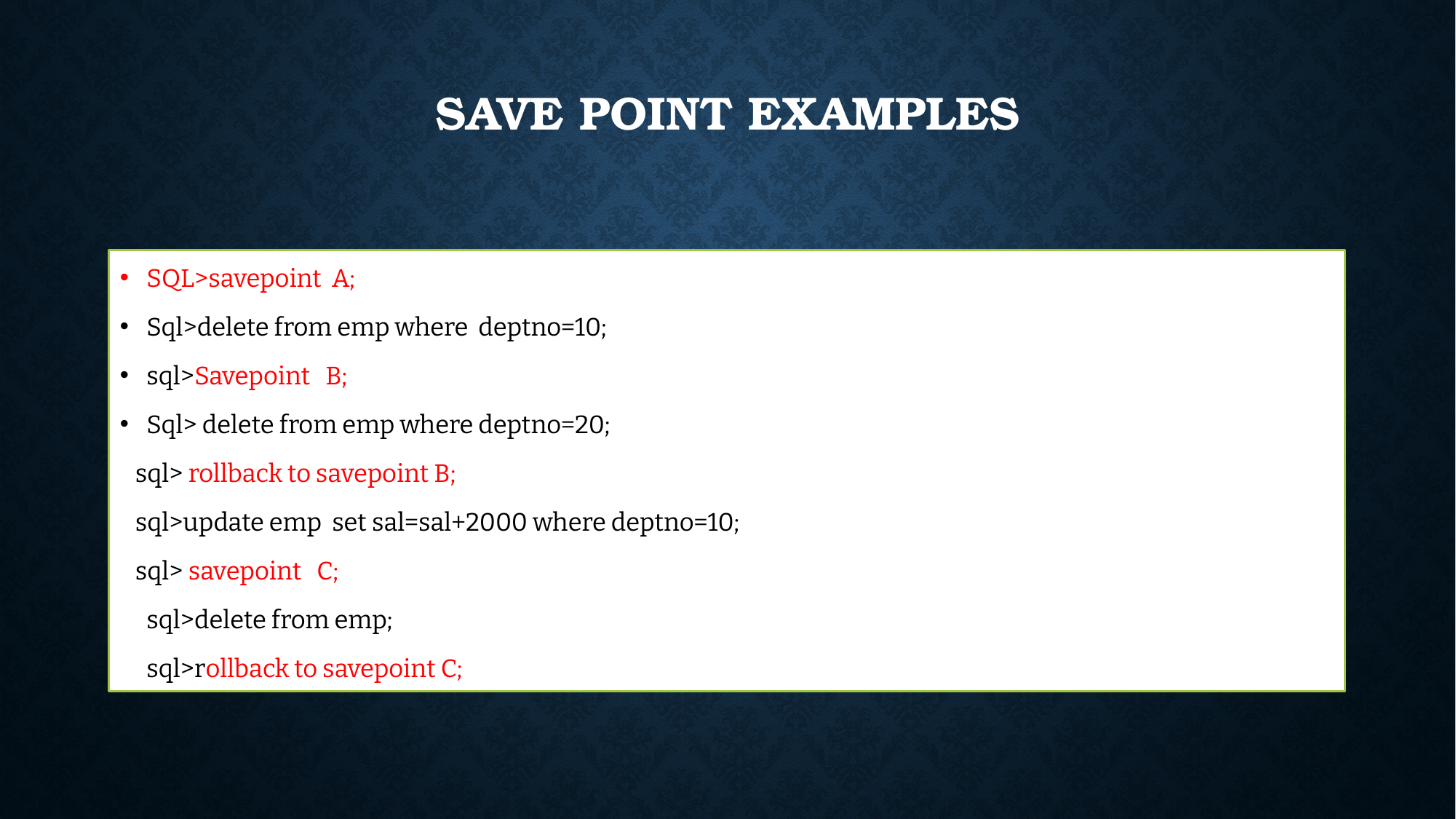

# Save point Examples
SQL>savepoint  A;
Sql>delete from emp where  deptno=10;
sql>Savepoint   B;
Sql> delete from emp where deptno=20;
   sql> rollback to savepoint B;
   sql>update emp  set sal=sal+2000 where deptno=10;
   sql> savepoint   C;
	sql>delete from emp;
	sql>rollback to savepoint C;